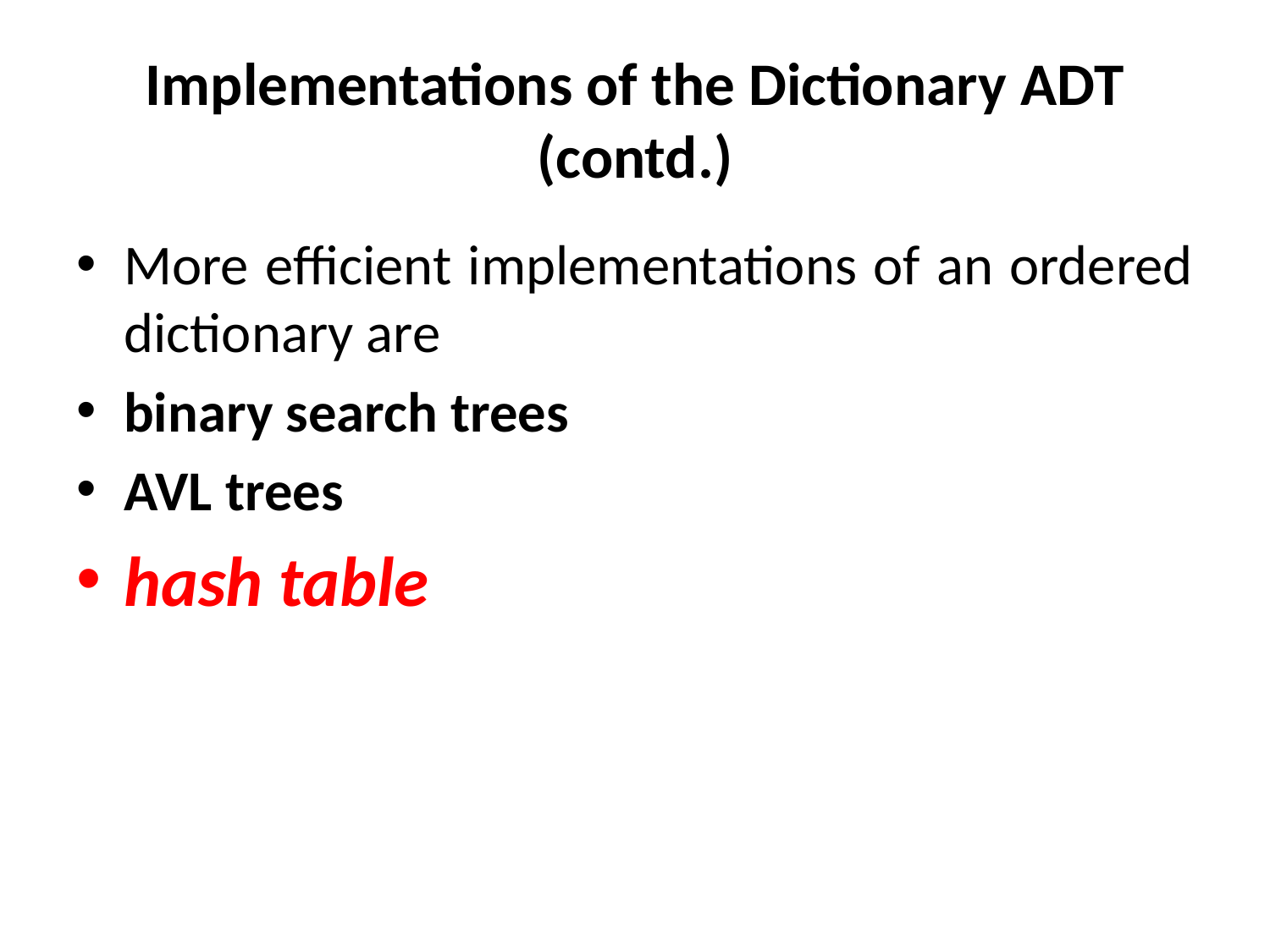

# Implementations of the Dictionary ADT (contd.)
More efficient implementations of an ordered dictionary are
binary search trees
AVL trees
hash table